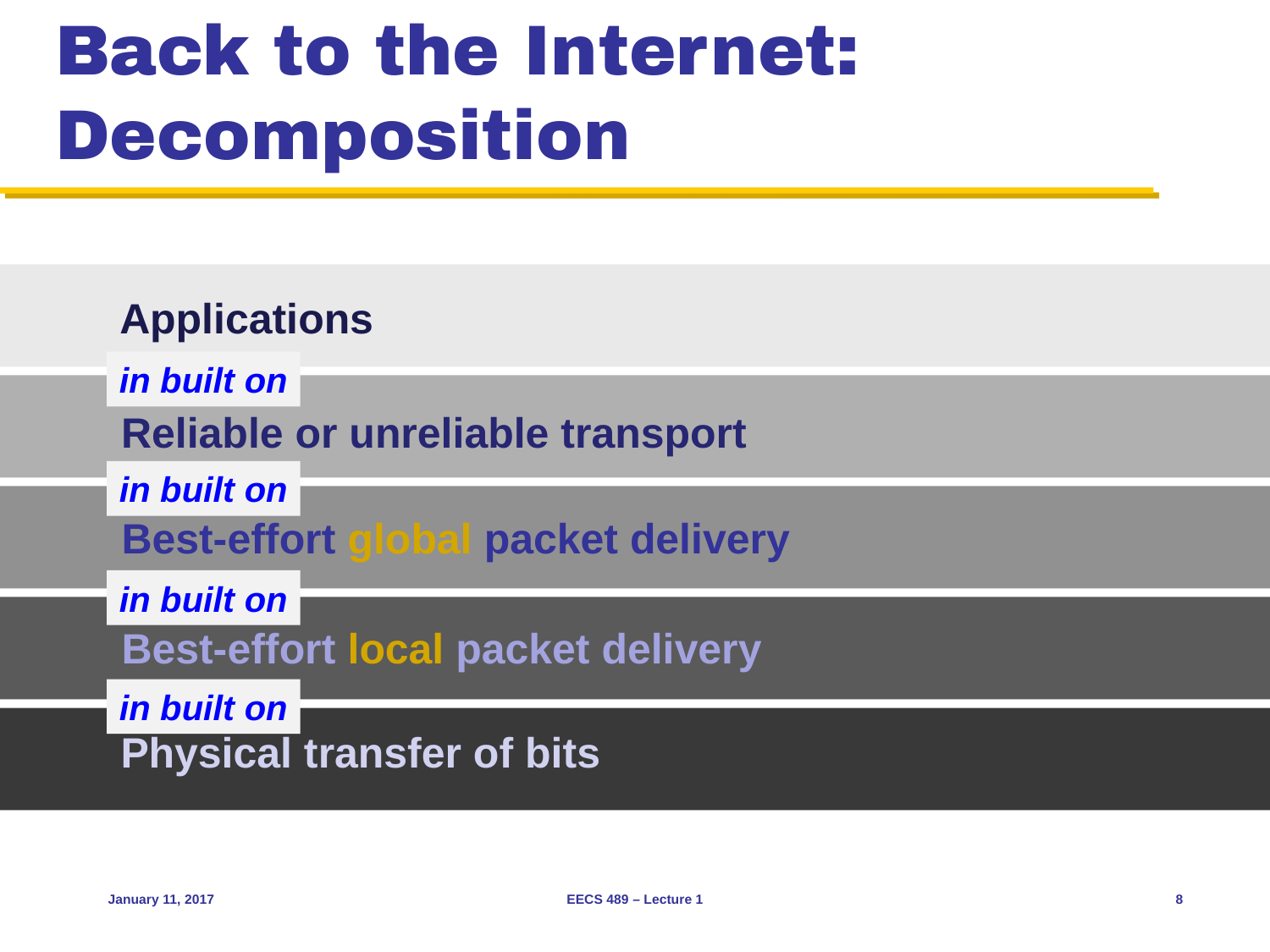

# Back to the Internet: Decomposition

Applications
in built on

Reliable or unreliable transport
in built on

Best-effort global packet delivery
in built on

Best-effort local packet delivery
in built on

Physical transfer of bits
January 11, 2017
EECS 489 – Lecture 1
8